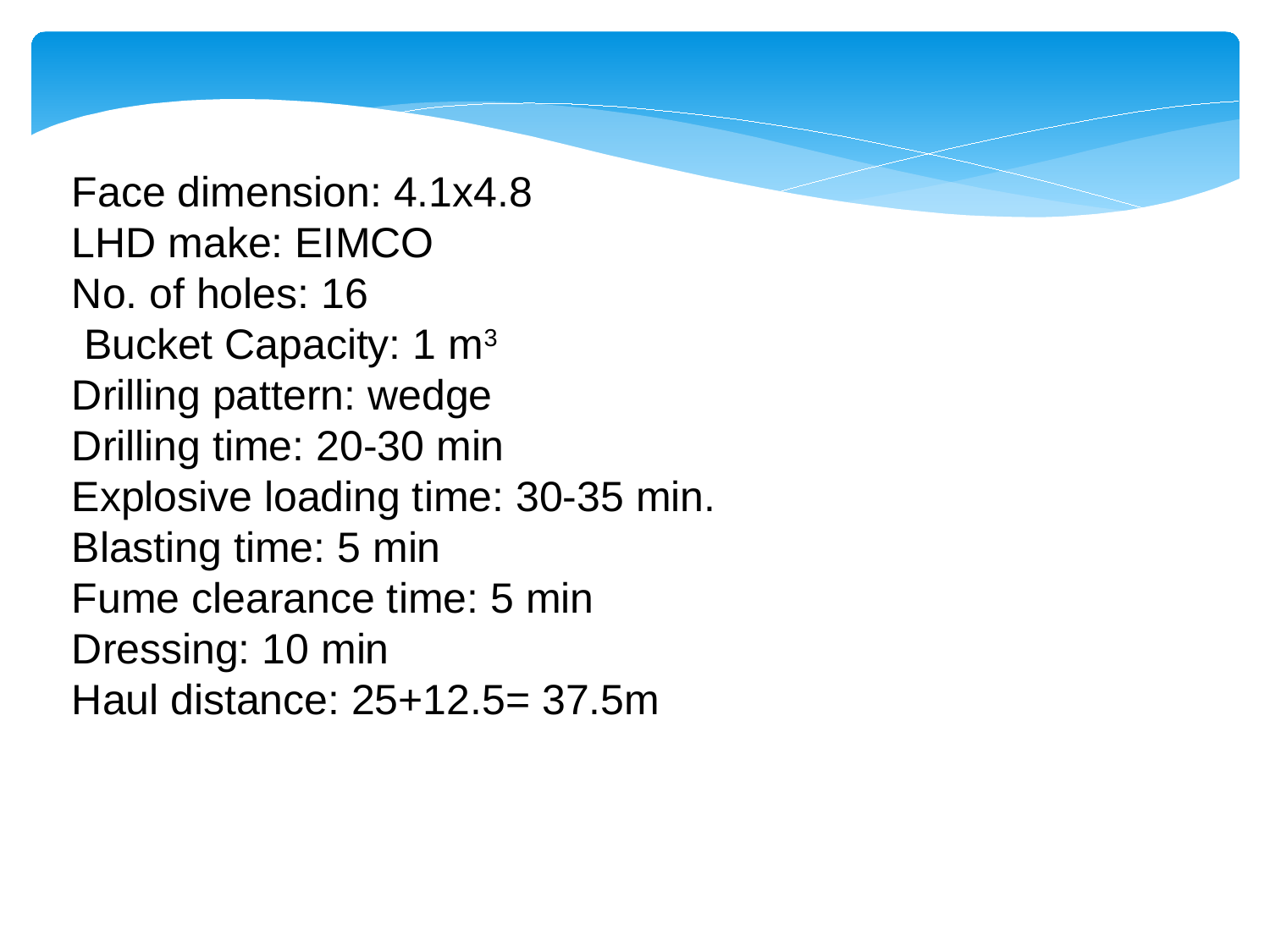

Face dimension: 4.1x4.8
LHD make: EIMCO
No. of holes: 16
 Bucket Capacity: 1 m3
Drilling pattern: wedge
Drilling time: 20-30 min
Explosive loading time: 30-35 min.
Blasting time: 5 min
Fume clearance time: 5 min
Dressing: 10 min
Haul distance: 25+12.5= 37.5m